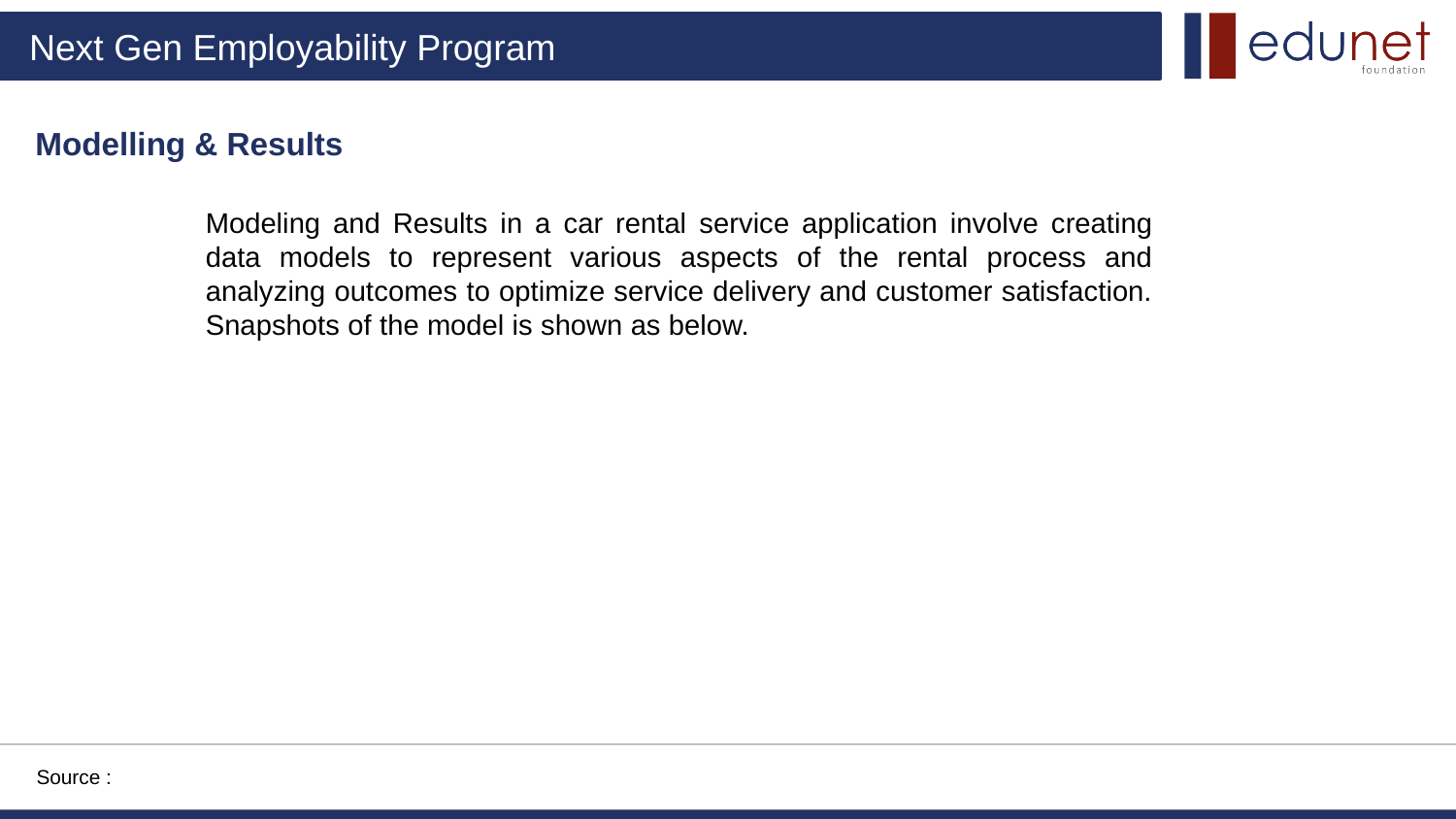

Modelling & Results
Modeling and Results in a car rental service application involve creating data models to represent various aspects of the rental process and analyzing outcomes to optimize service delivery and customer satisfaction. Snapshots of the model is shown as below.
Source :